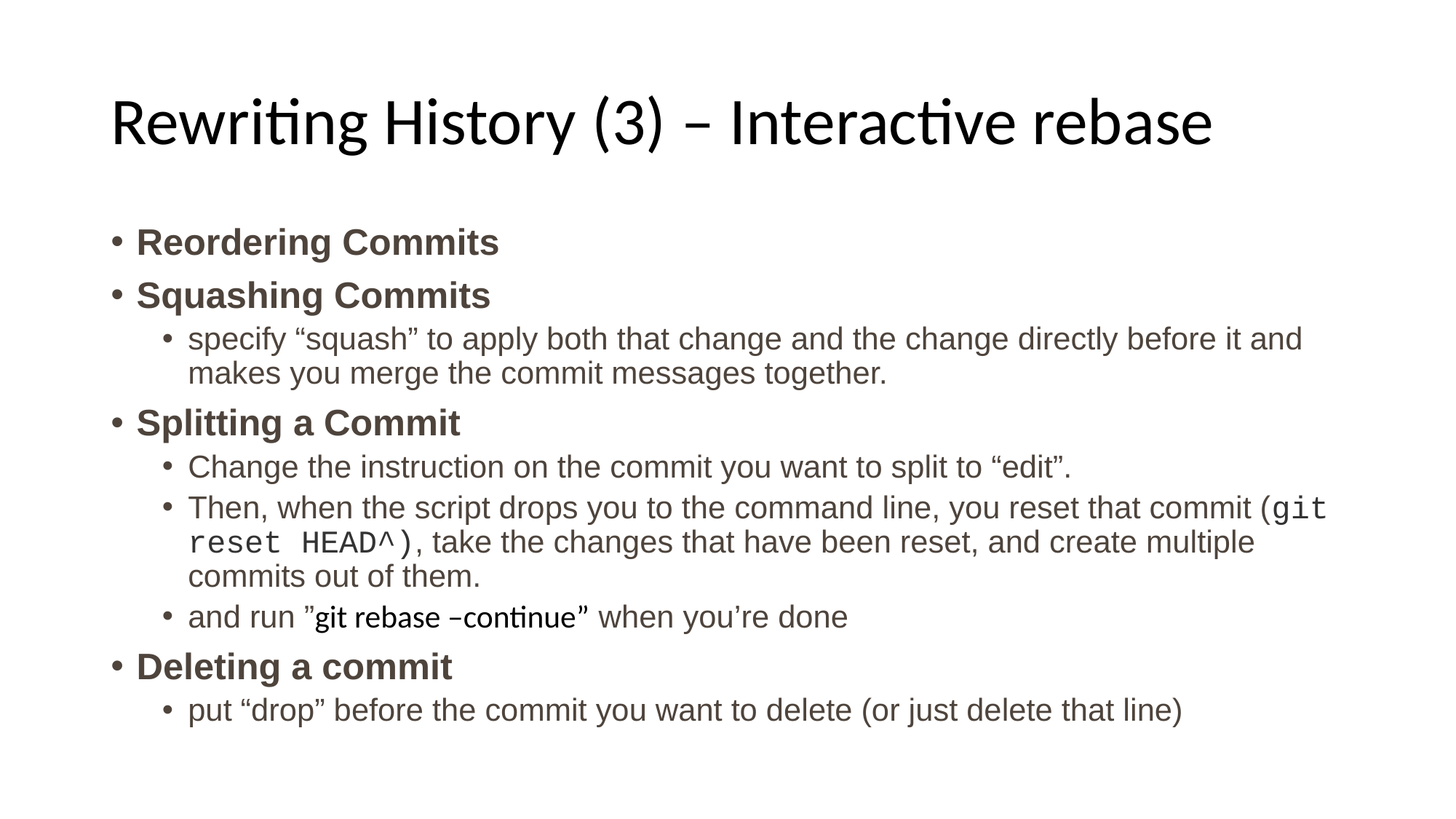

# Rewriting History (3) – Interactive rebase
Reordering Commits
Squashing Commits
specify “squash” to apply both that change and the change directly before it and makes you merge the commit messages together.
Splitting a Commit
Change the instruction on the commit you want to split to “edit”.
Then, when the script drops you to the command line, you reset that commit (git reset HEAD^), take the changes that have been reset, and create multiple commits out of them.
and run ”git rebase –continue” when you’re done
Deleting a commit
put “drop” before the commit you want to delete (or just delete that line)